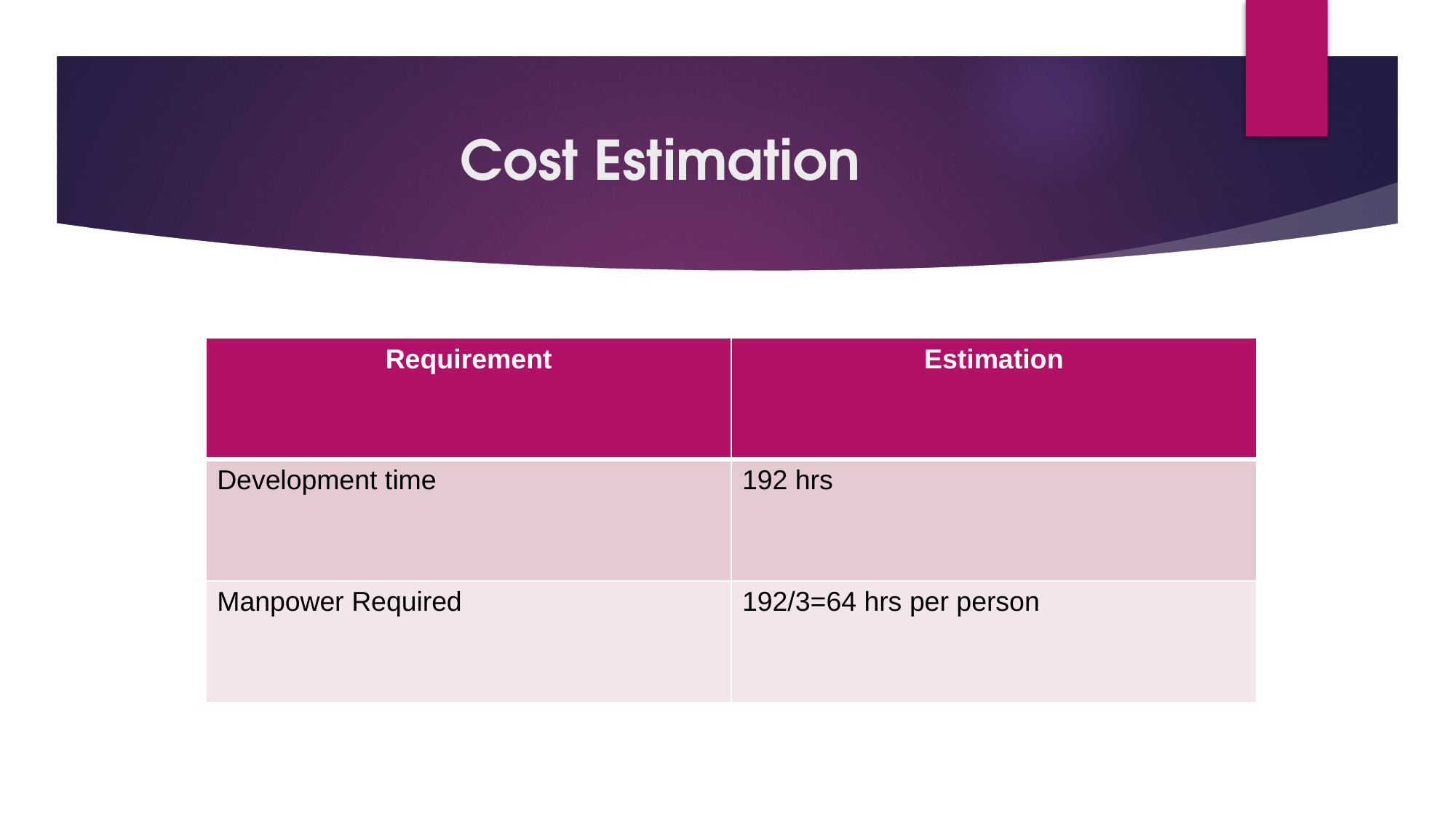

# Cost Estimation
| Requirement | Estimation |
| --- | --- |
| Development time | 192 hrs |
| Manpower Required | 192/3=64 hrs per person |